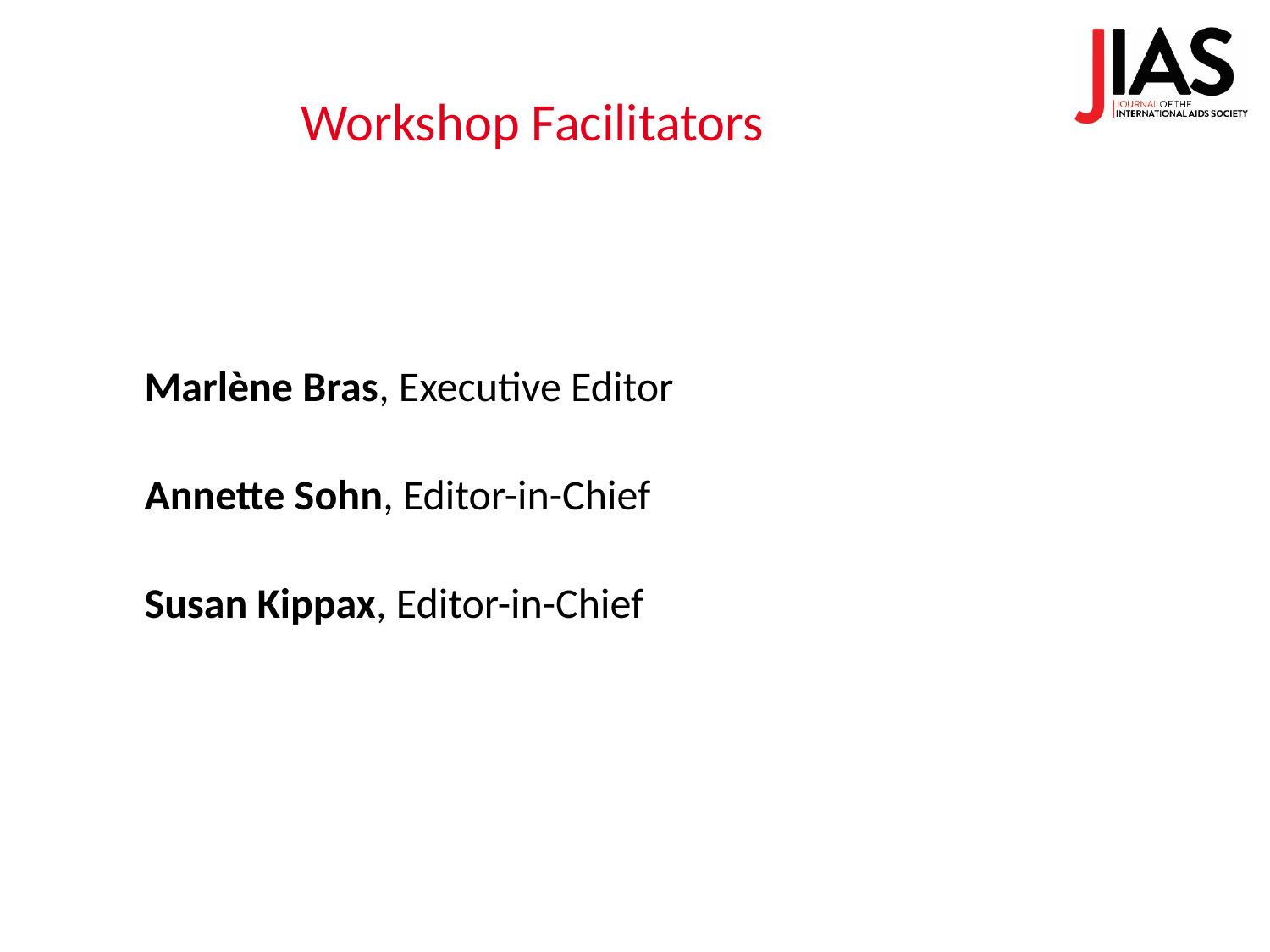

Workshop Facilitators
Marlène Bras, Executive Editor

Annette Sohn, Editor-in-Chief

Susan Kippax, Editor-in-Chief